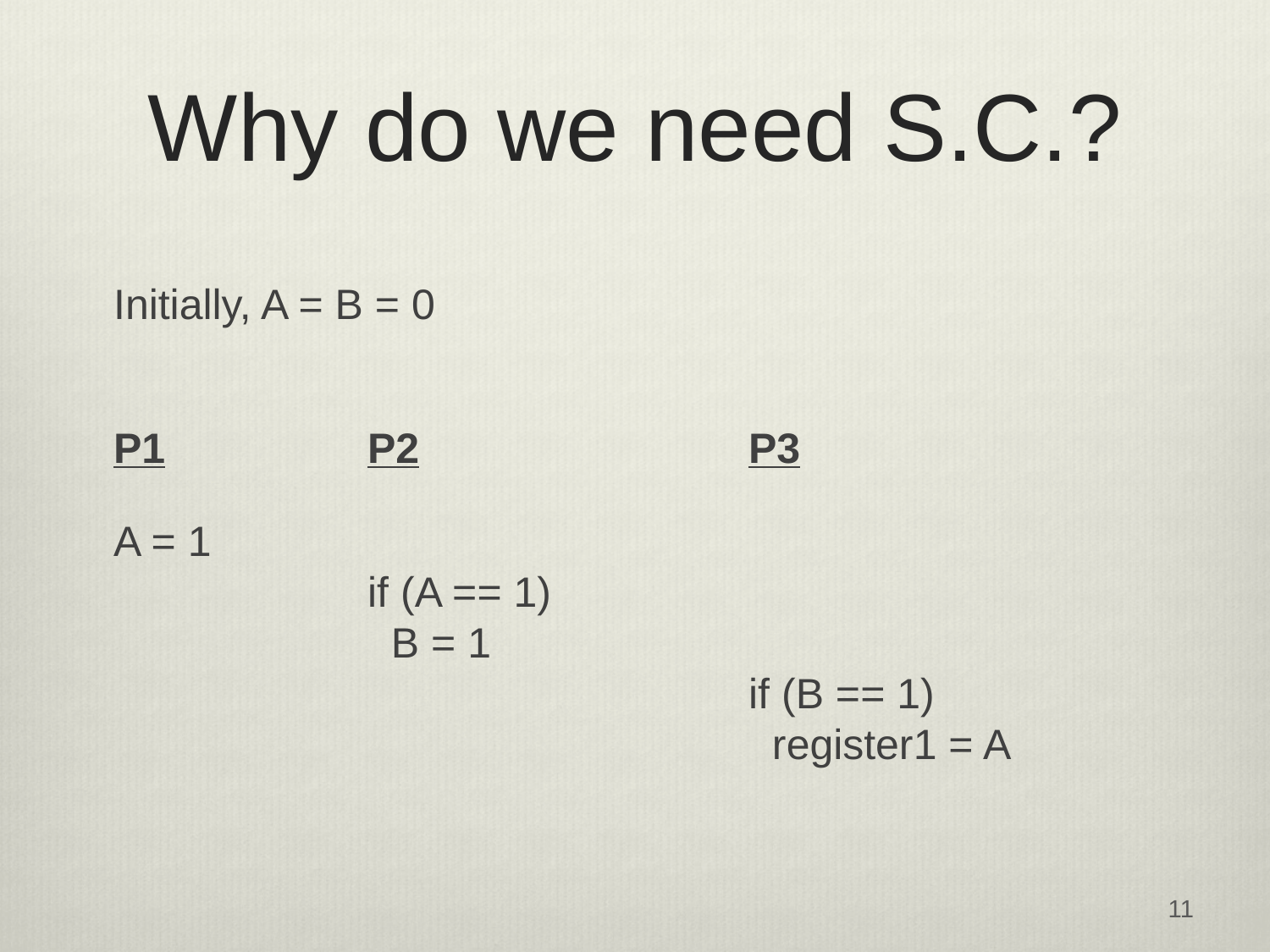

# Why do we need S.C.?
Initially, A = B = 0
P1		P2			P3
A = 1
		if (A == 1)
		  B = 1
					if (B == 1)
					  register1 = A
11